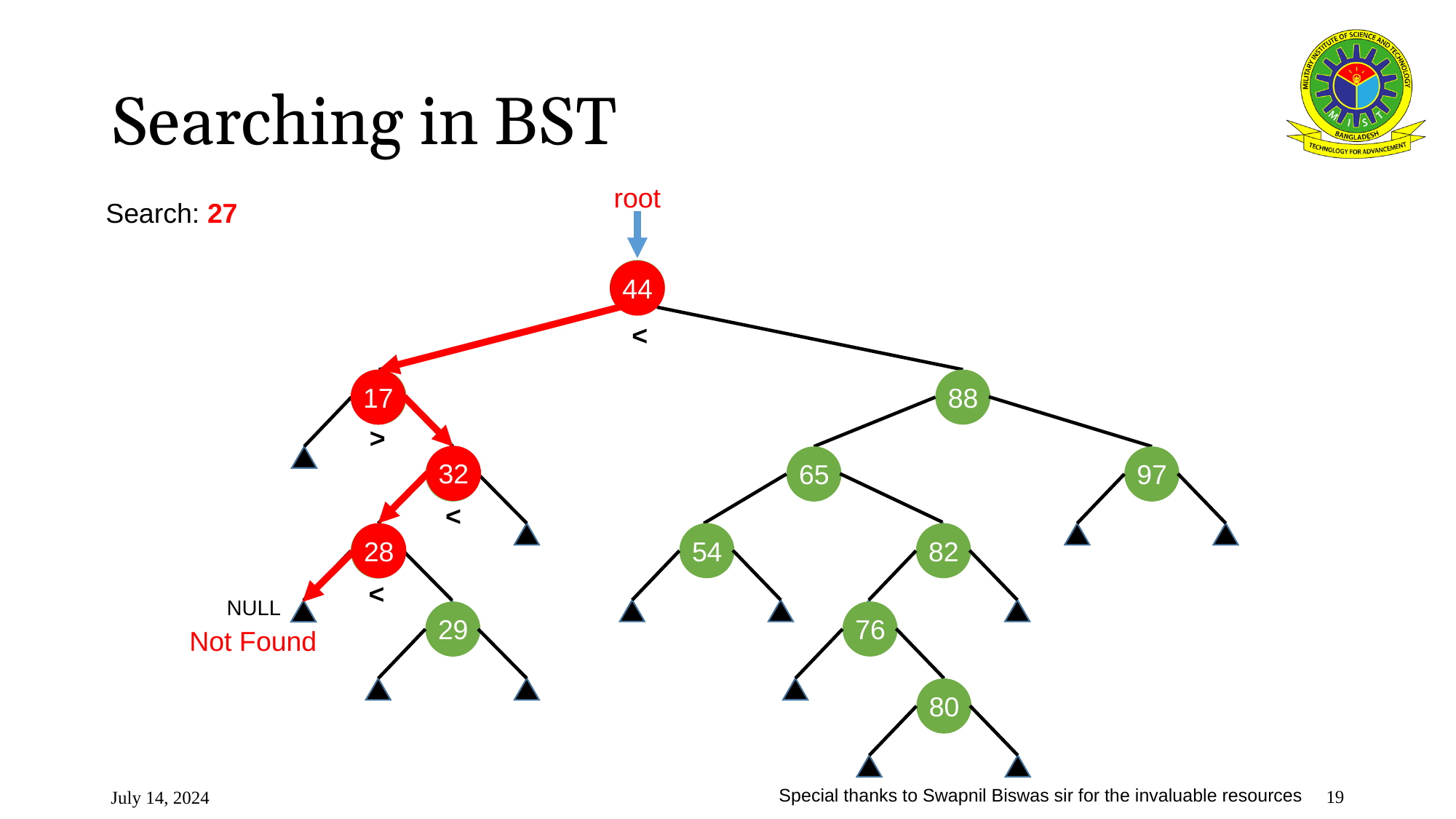

# Searching in BST
root
Search: 27

44

44
<

17

32

28

29

17

88
>

32

65

97

<

28

54

82

<
NULL

76

Not Found

80

19
July 14, 2024
Special thanks to Swapnil Biswas sir for the invaluable resources